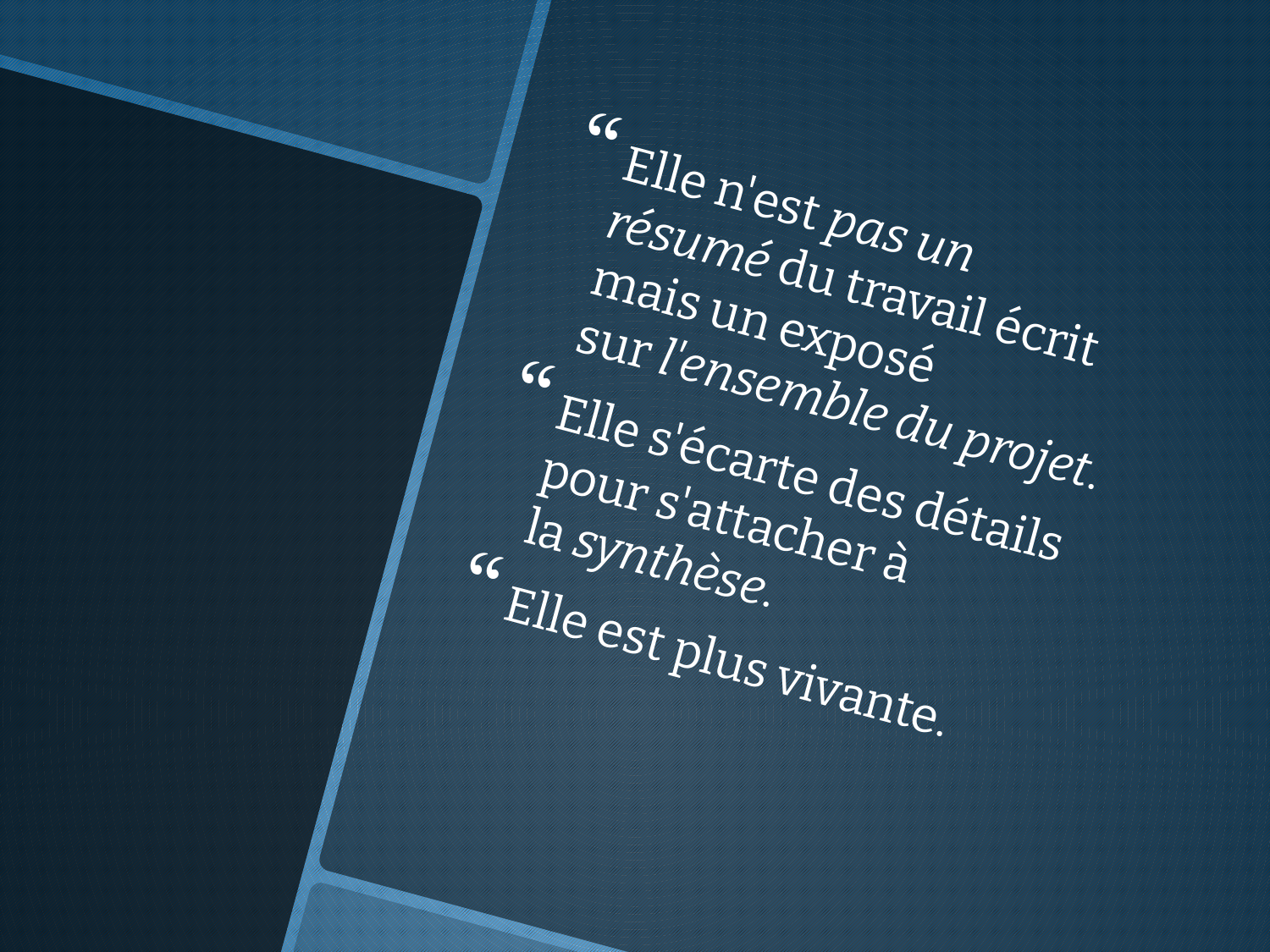

Elle n'est pas un résumé du travail écrit
mais un exposé sur l'ensemble du projet.
Elle s'écarte des détails pour s'attacher à la synthèse.
Elle est plus vivante.

#